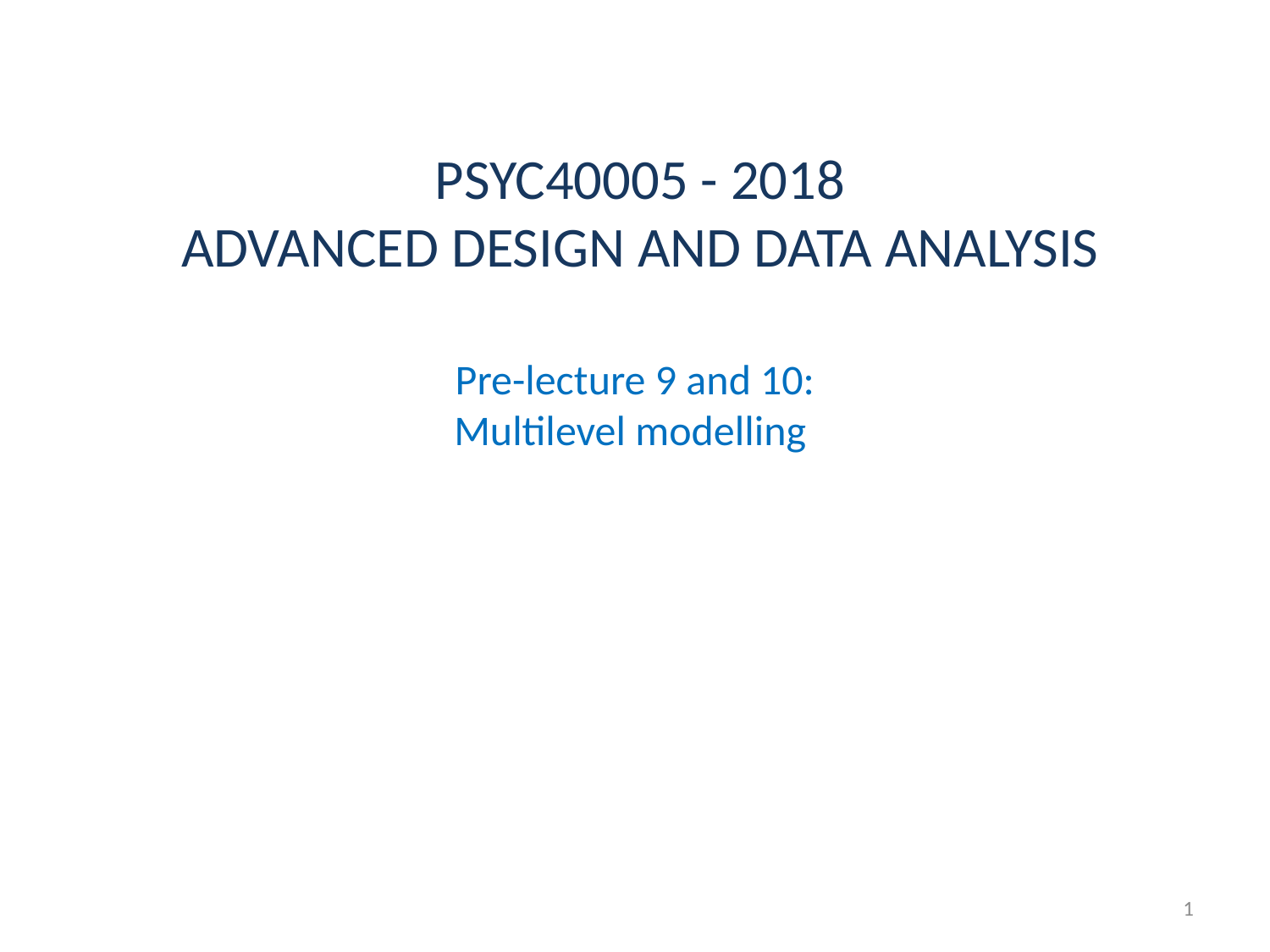

# Pre-lecture 9 and 10: Multilevel modelling

1